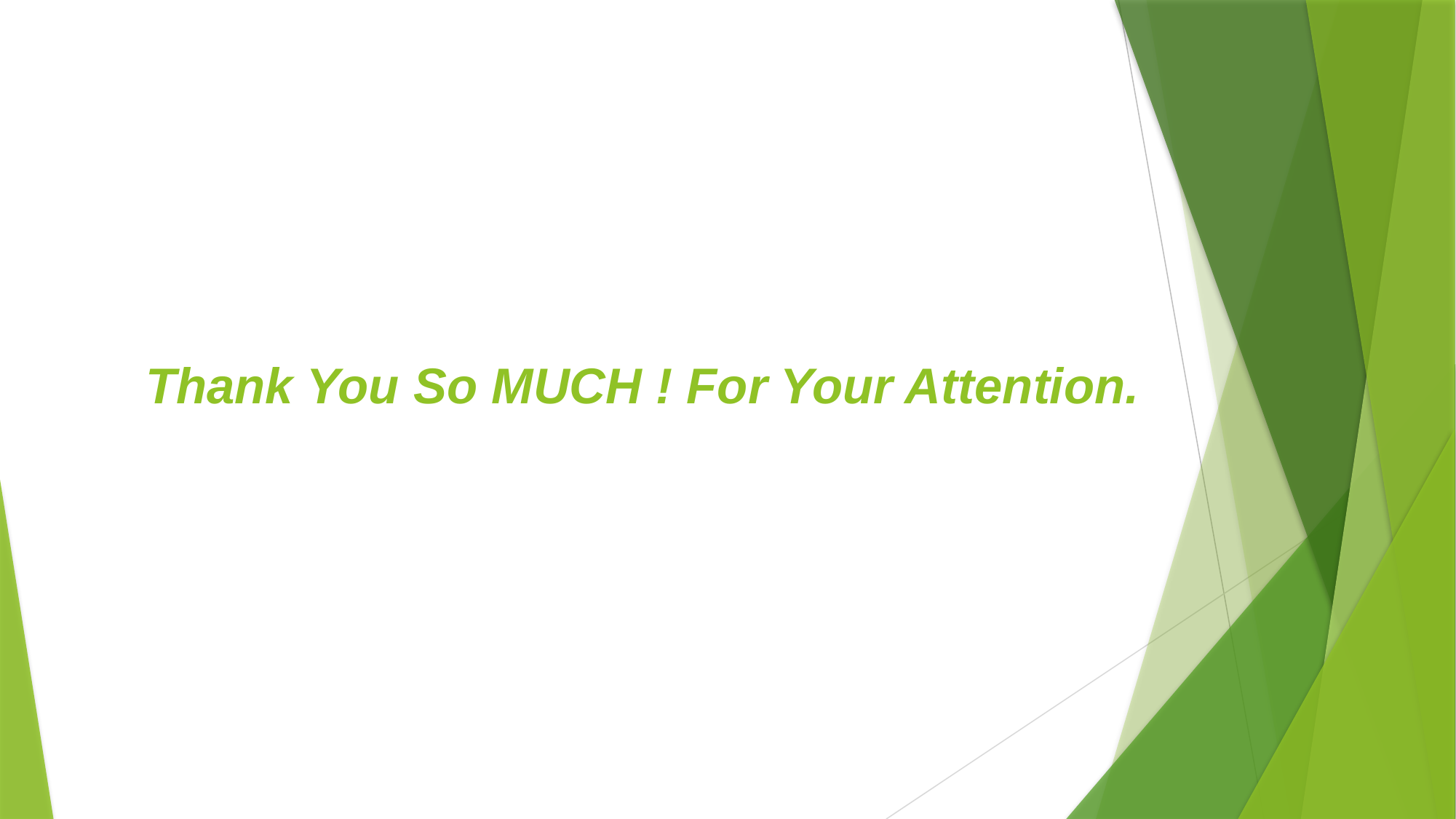

# Thank You So MUCH ! For Your Attention.